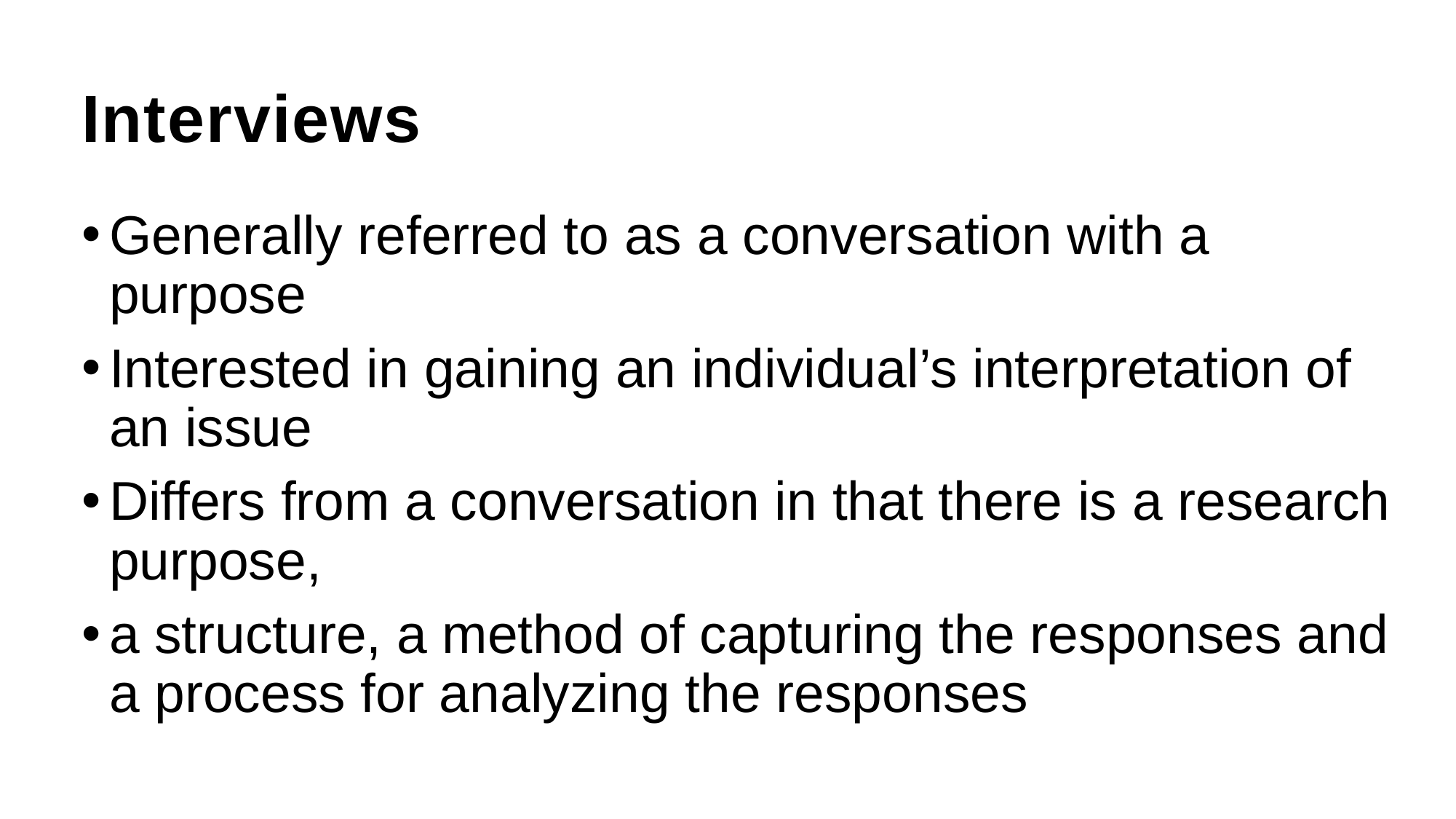

# Interviews
Generally referred to as a conversation with a purpose
Interested in gaining an individual’s interpretation of an issue
Differs from a conversation in that there is a research purpose,
a structure, a method of capturing the responses and a process for analyzing the responses